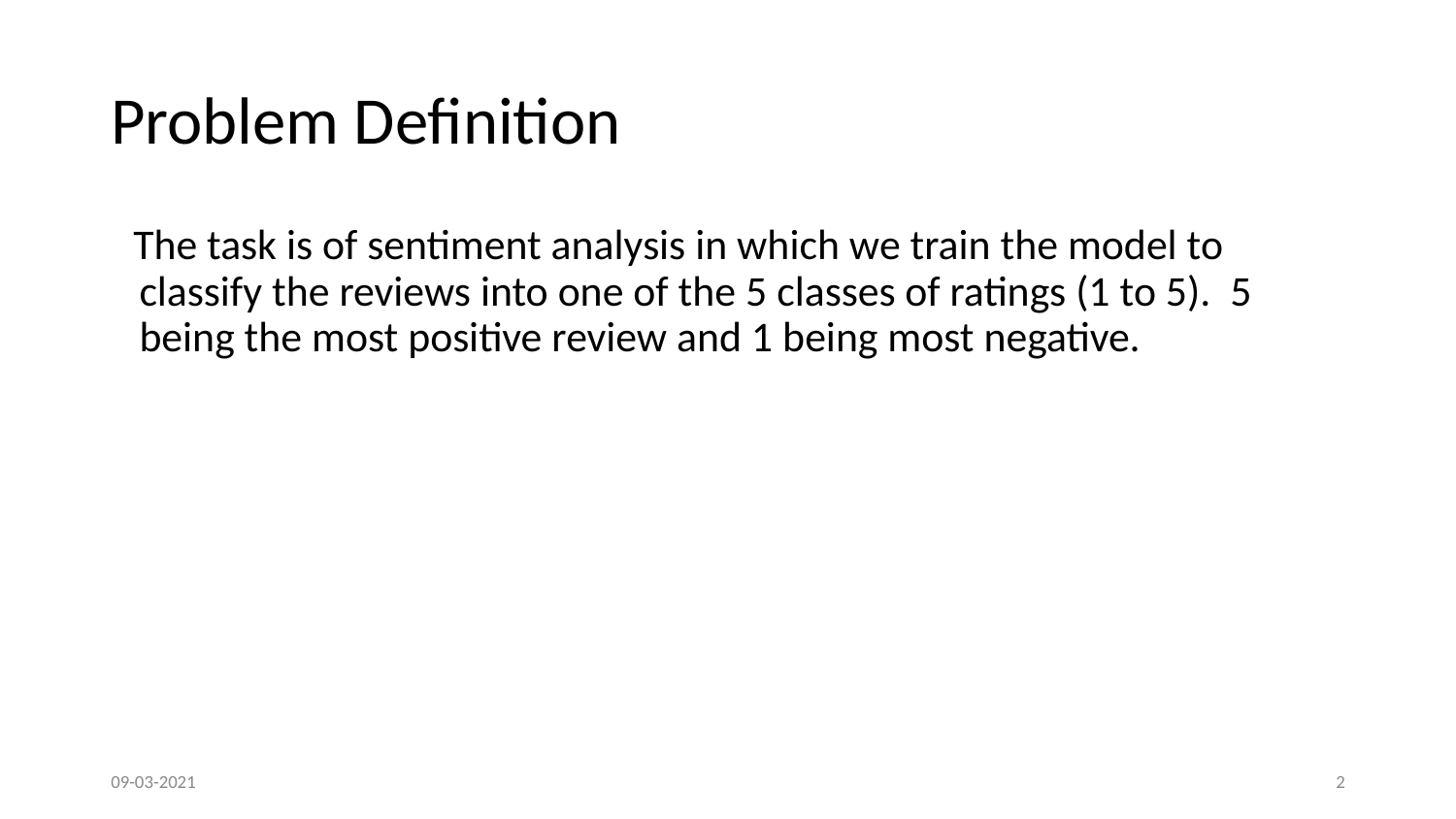

# Problem Definition
The task is of sentiment analysis in which we train the model to classify the reviews into one of the 5 classes of ratings (1 to 5).  5 being the most positive review and 1 being most negative.
09-03-2021
2